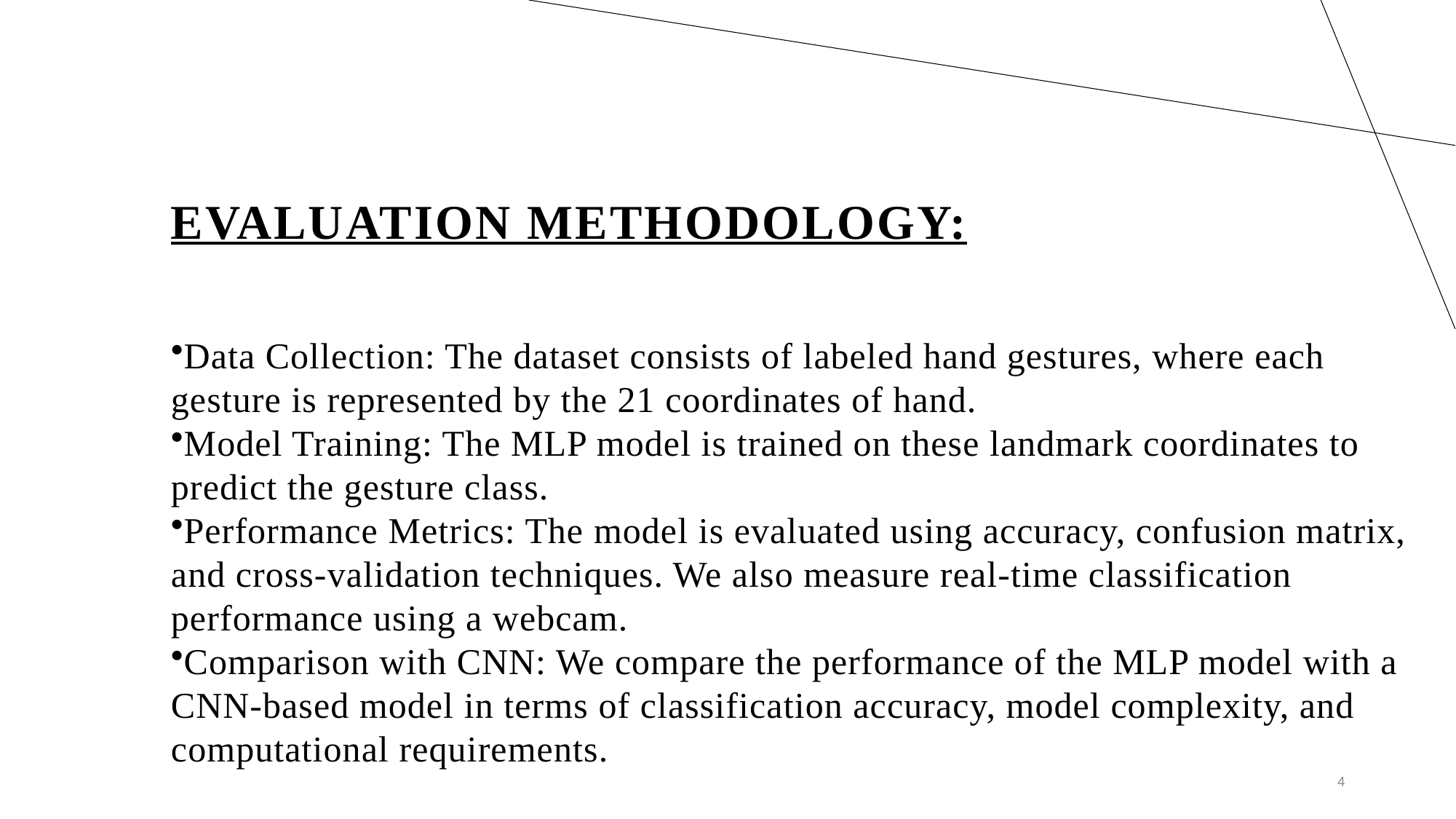

# Evaluation Methodology:
Data Collection: The dataset consists of labeled hand gestures, where each gesture is represented by the 21 coordinates of hand.
Model Training: The MLP model is trained on these landmark coordinates to predict the gesture class.
Performance Metrics: The model is evaluated using accuracy, confusion matrix, and cross-validation techniques. We also measure real-time classification performance using a webcam.
Comparison with CNN: We compare the performance of the MLP model with a CNN-based model in terms of classification accuracy, model complexity, and computational requirements.
4